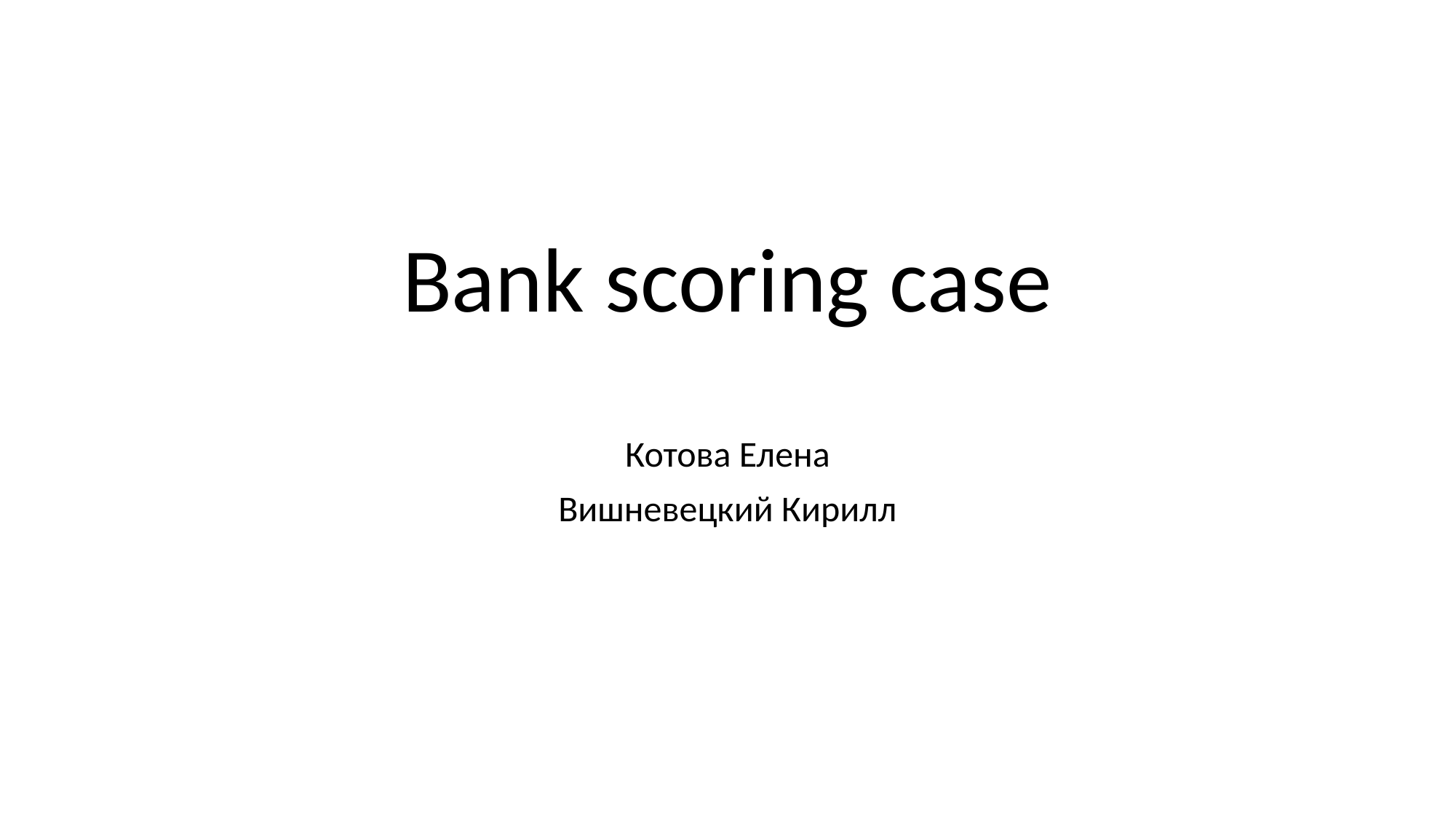

# Bank scoring case
Котова Елена
Вишневецкий Кирилл